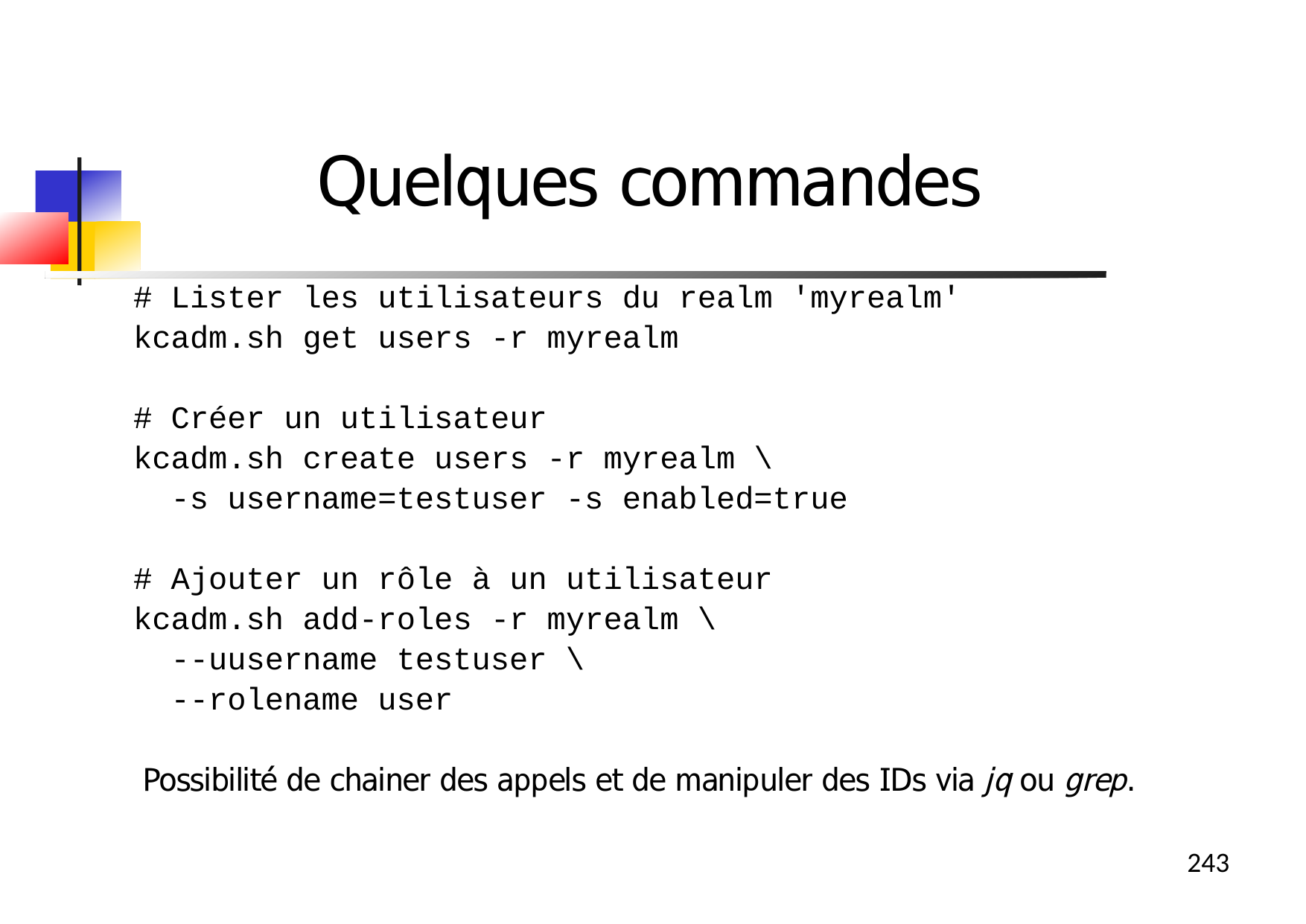

Quelques commandes
# Lister les utilisateurs du realm 'myrealm'
kcadm.sh get users -r myrealm

# Créer un utilisateur
kcadm.sh create users -r myrealm \
  -s username=testuser -s enabled=true

# Ajouter un rôle à un utilisateur
kcadm.sh add-roles -r myrealm \
  --uusername testuser \
  --rolename user

 Possibilité de chainer des appels et de manipuler des IDs via jq ou grep.